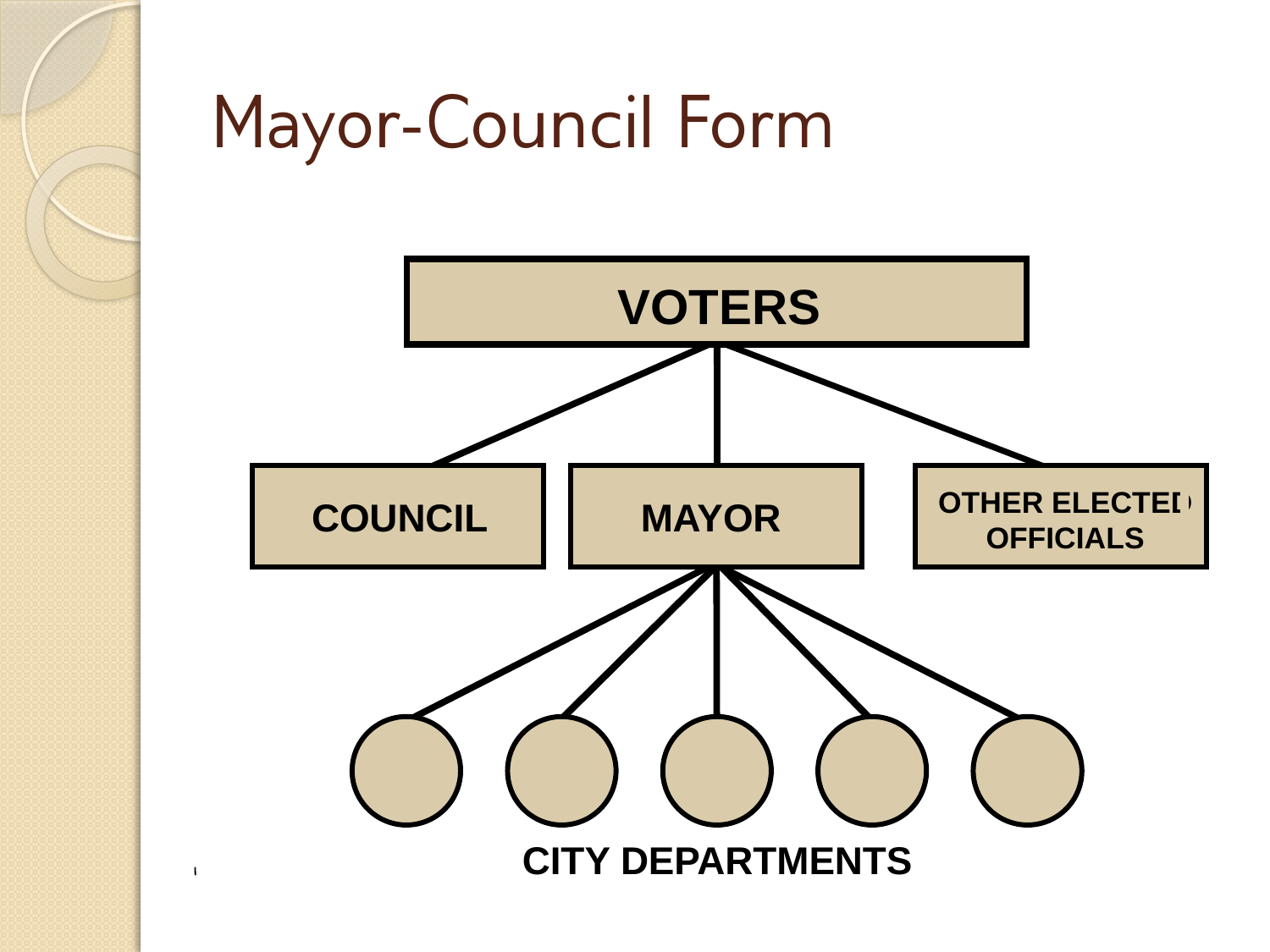

# Mayor-Council Form

VOTERS

OTHER ELECTED
OFFICIALS
COUNCIL
MAYOR

CITY DEPARTMENTS